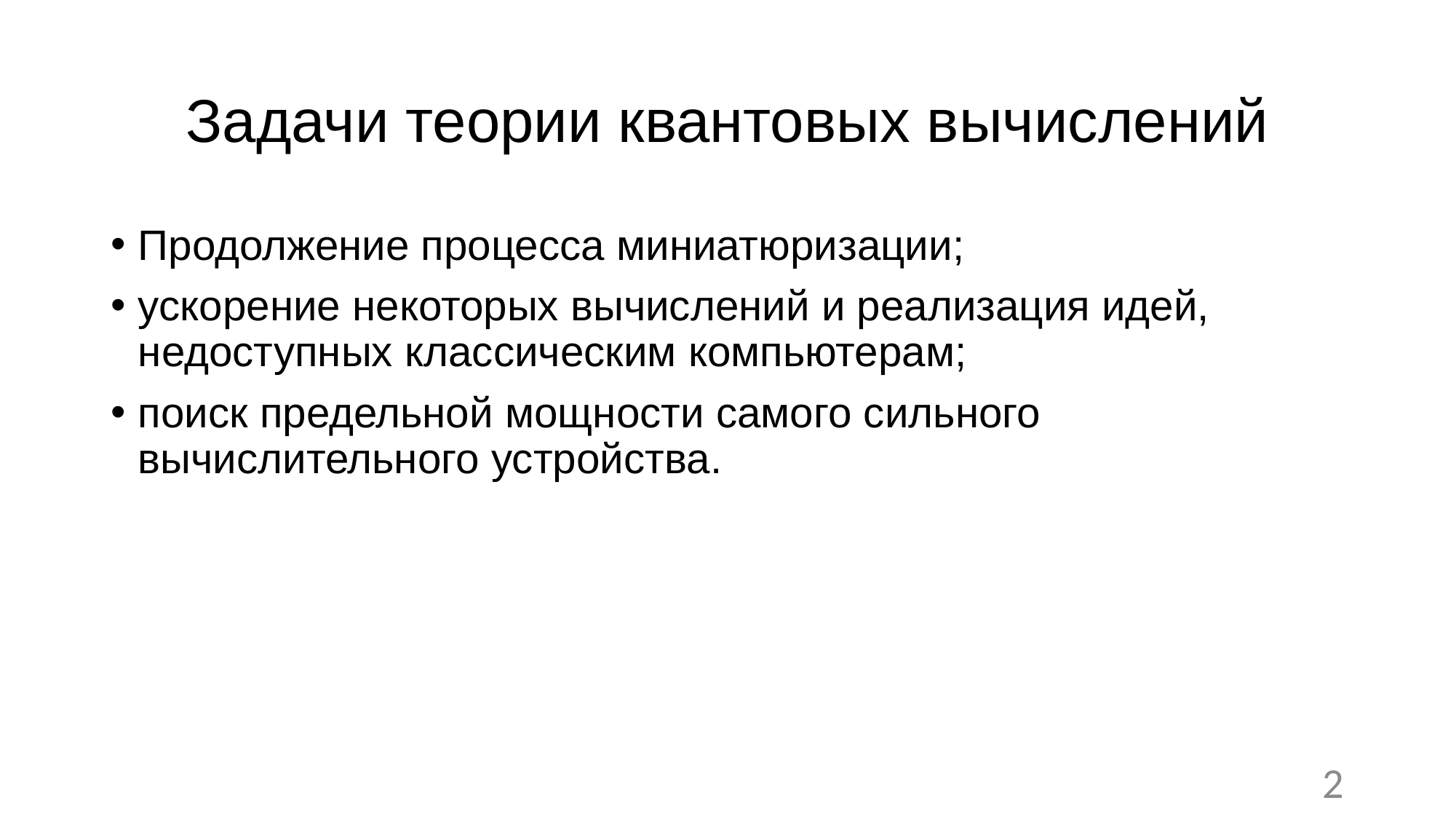

# Задачи теории квантовых вычислений
Продолжение процесса миниатюризации;
ускорение некоторых вычислений и реализация идей, недоступных классическим компьютерам;
поиск предельной мощности самого сильного вычислительного устройства.
2